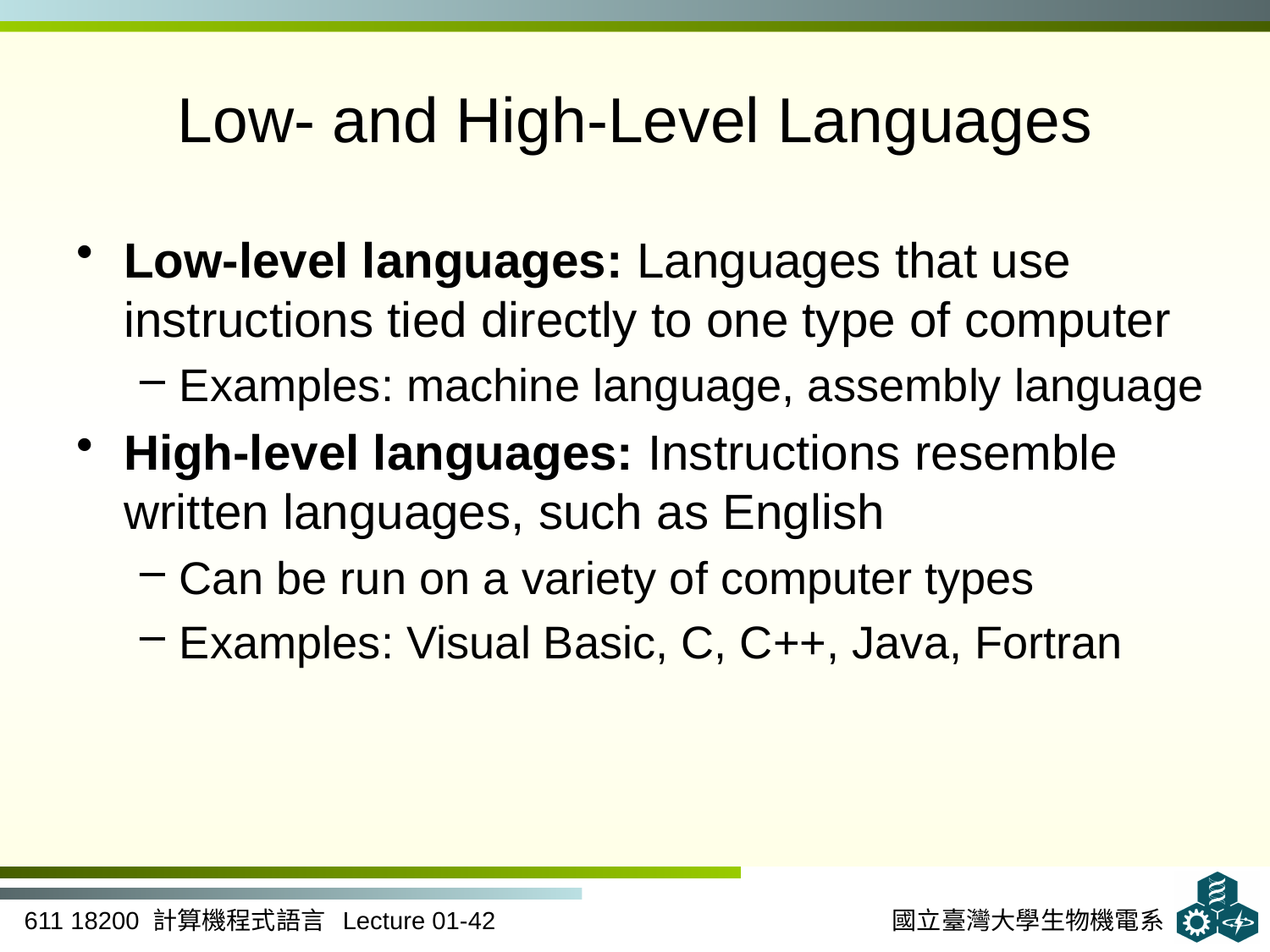

# Low- and High-Level Languages
Low-level languages: Languages that use instructions tied directly to one type of computer
Examples: machine language, assembly language
High-level languages: Instructions resemble written languages, such as English
Can be run on a variety of computer types
Examples: Visual Basic, C, C++, Java, Fortran